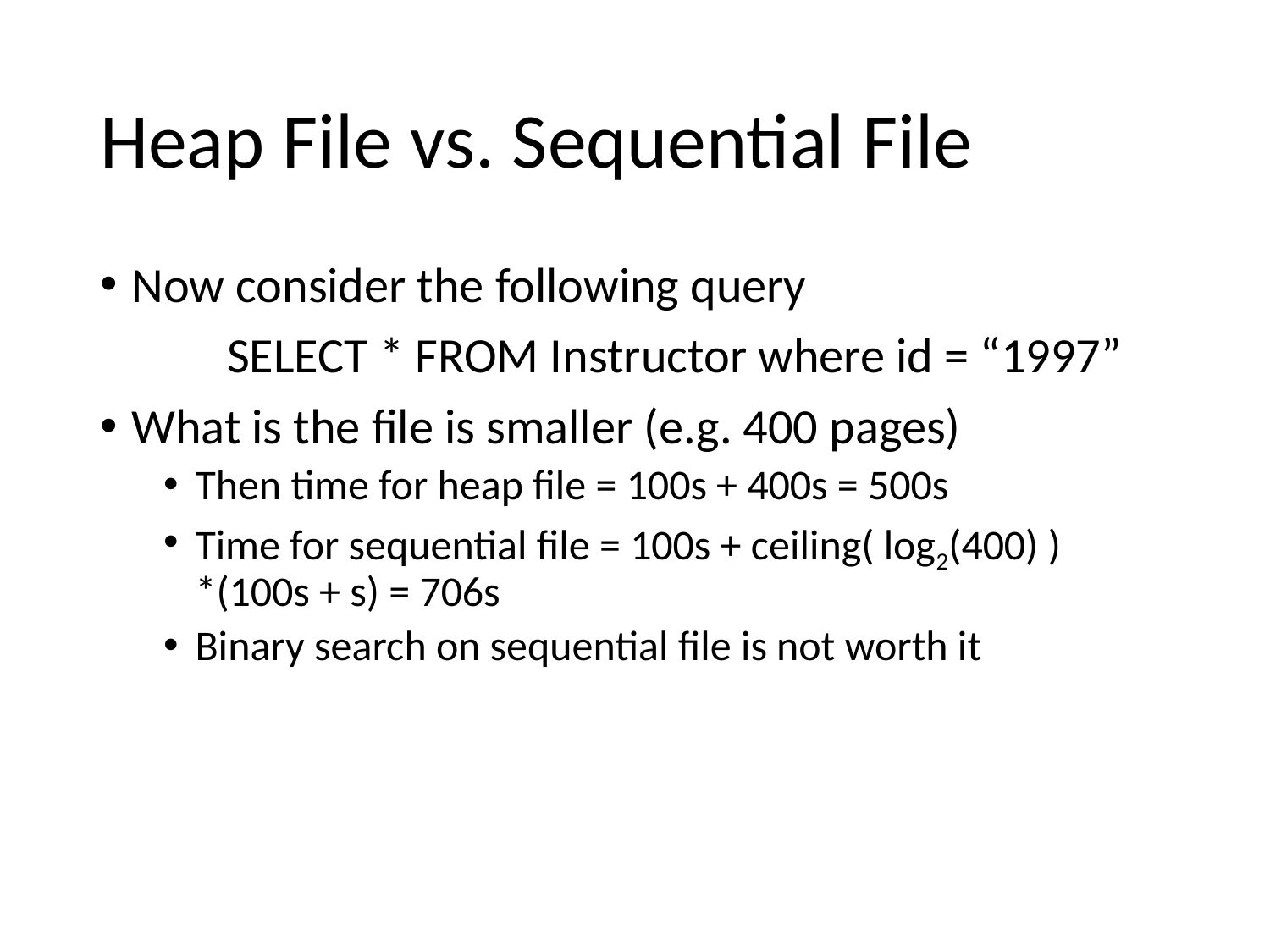

# Heap File vs. Sequential File
Now consider the following query
	SELECT * FROM Instructor where id = “1997”
What is the file is smaller (e.g. 400 pages)
Then time for heap file = 100s + 400s = 500s
Time for sequential file = 100s + ceiling( log2(400) ) *(100s + s) = 706s
Binary search on sequential file is not worth it